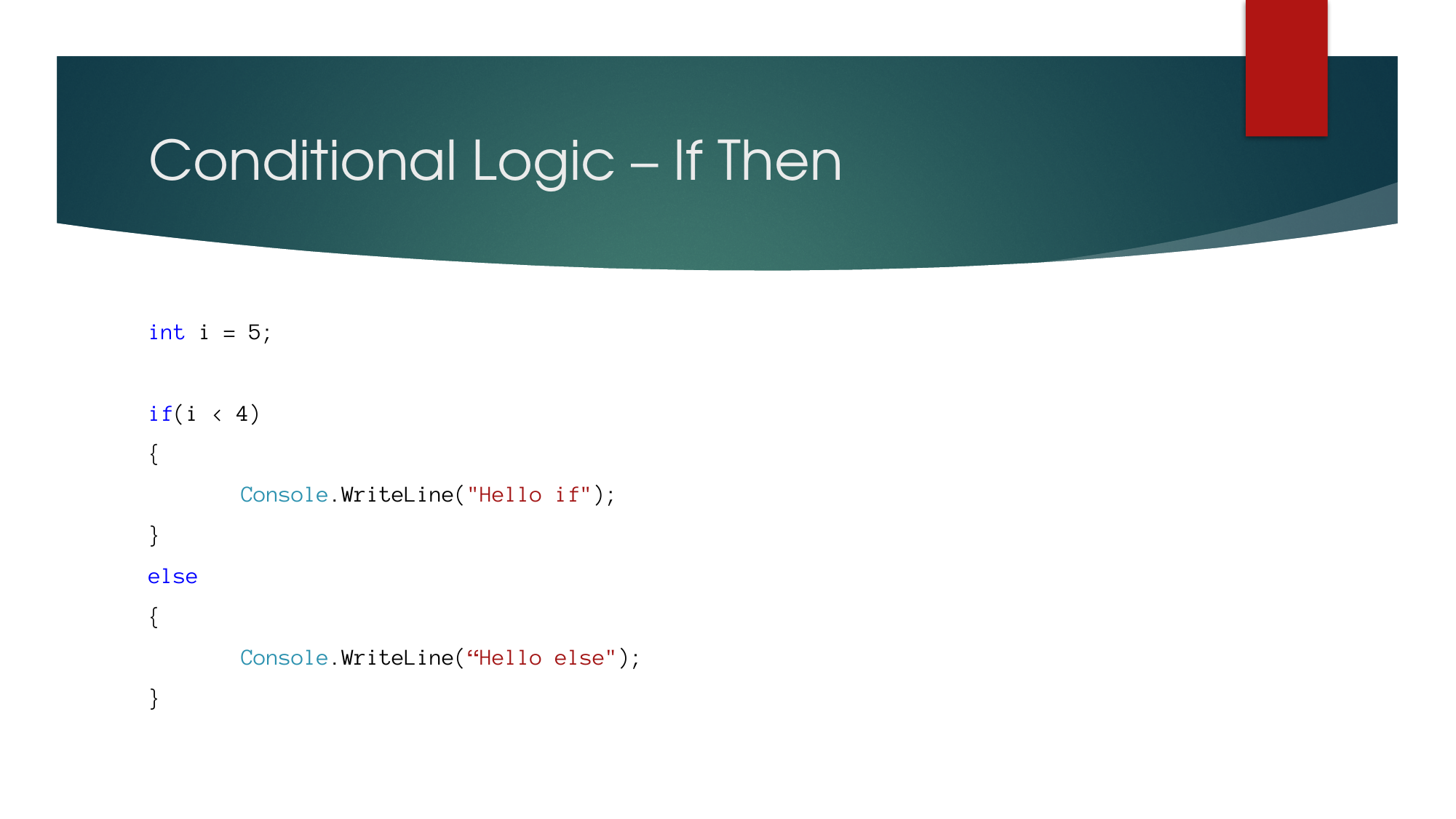

# Conditional Logic – If Then
int i = 5;

if(i < 4)
{
	Console.WriteLine("Hello if");
}
else
{
	Console.WriteLine(“Hello else");
}